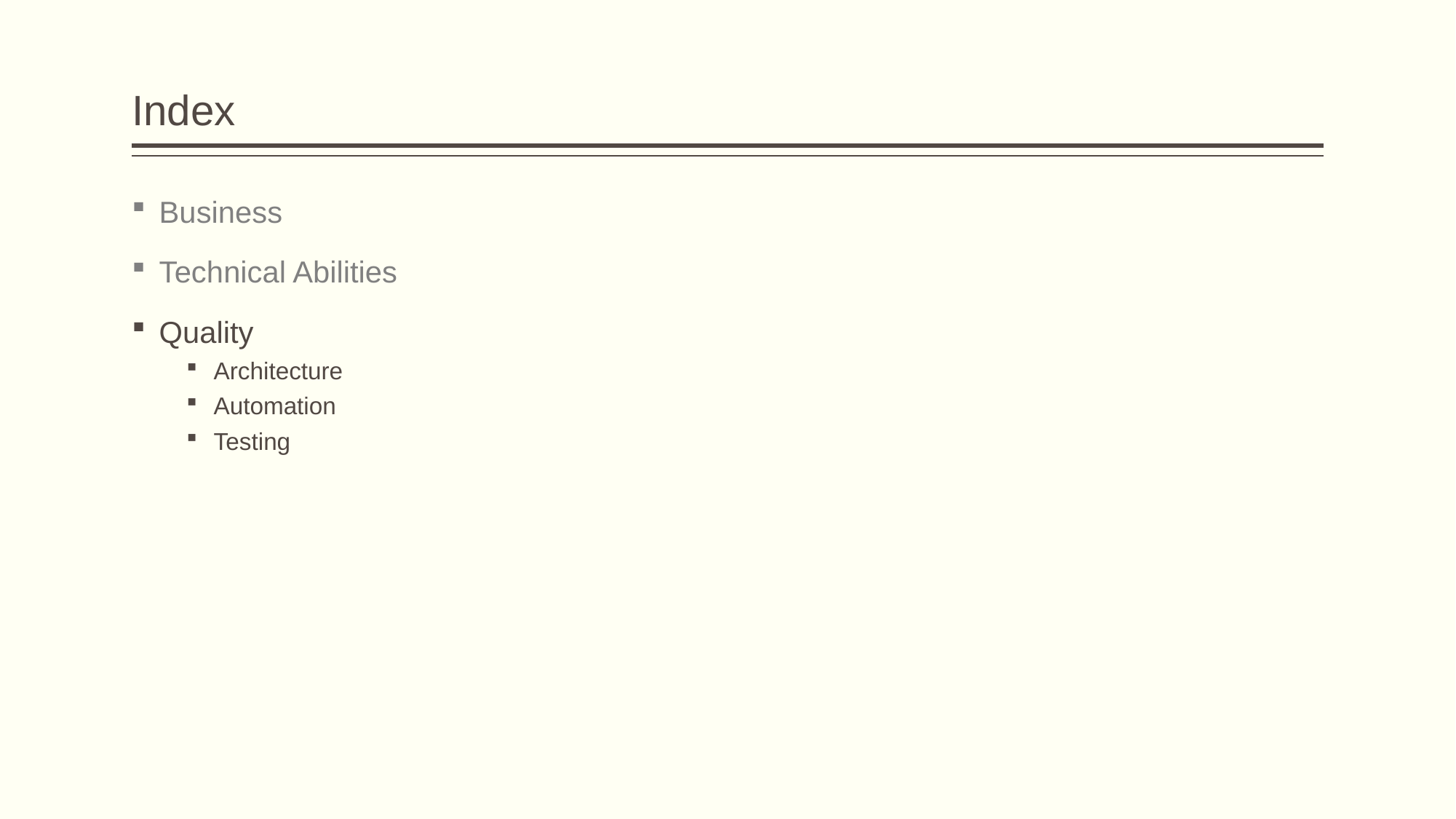

# Index
Business
Technical Abilities
Quality
Architecture
Automation
Testing